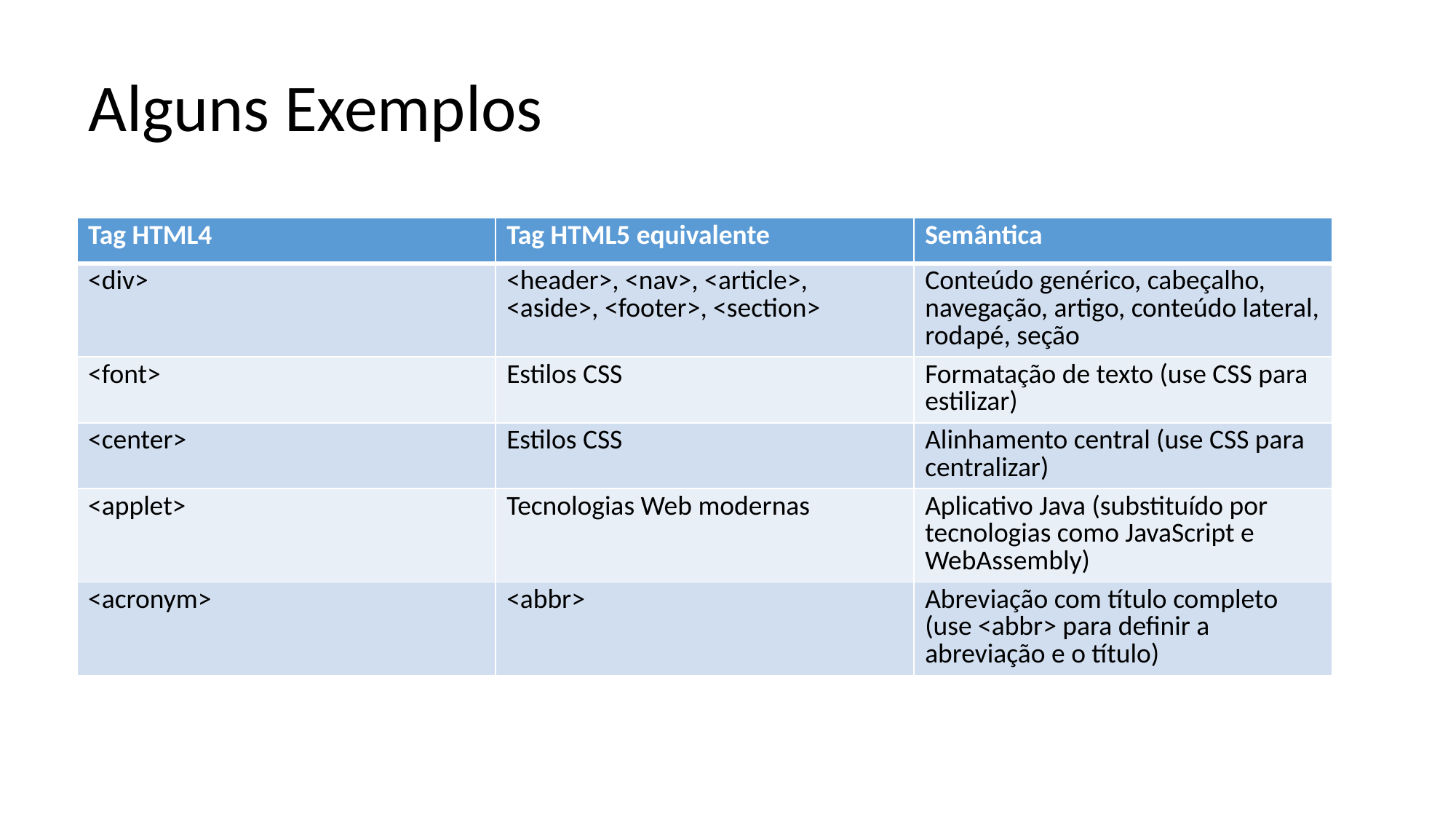

# Alguns Exemplos
| Tag HTML4 | Tag HTML5 equivalente | Semântica |
| --- | --- | --- |
| <div> | <header>, <nav>, <article>, <aside>, <footer>, <section> | Conteúdo genérico, cabeçalho, navegação, artigo, conteúdo lateral, rodapé, seção |
| <font> | Estilos CSS | Formatação de texto (use CSS para estilizar) |
| <center> | Estilos CSS | Alinhamento central (use CSS para centralizar) |
| <applet> | Tecnologias Web modernas | Aplicativo Java (substituído por tecnologias como JavaScript e WebAssembly) |
| <acronym> | <abbr> | Abreviação com título completo (use <abbr> para definir a abreviação e o título) |